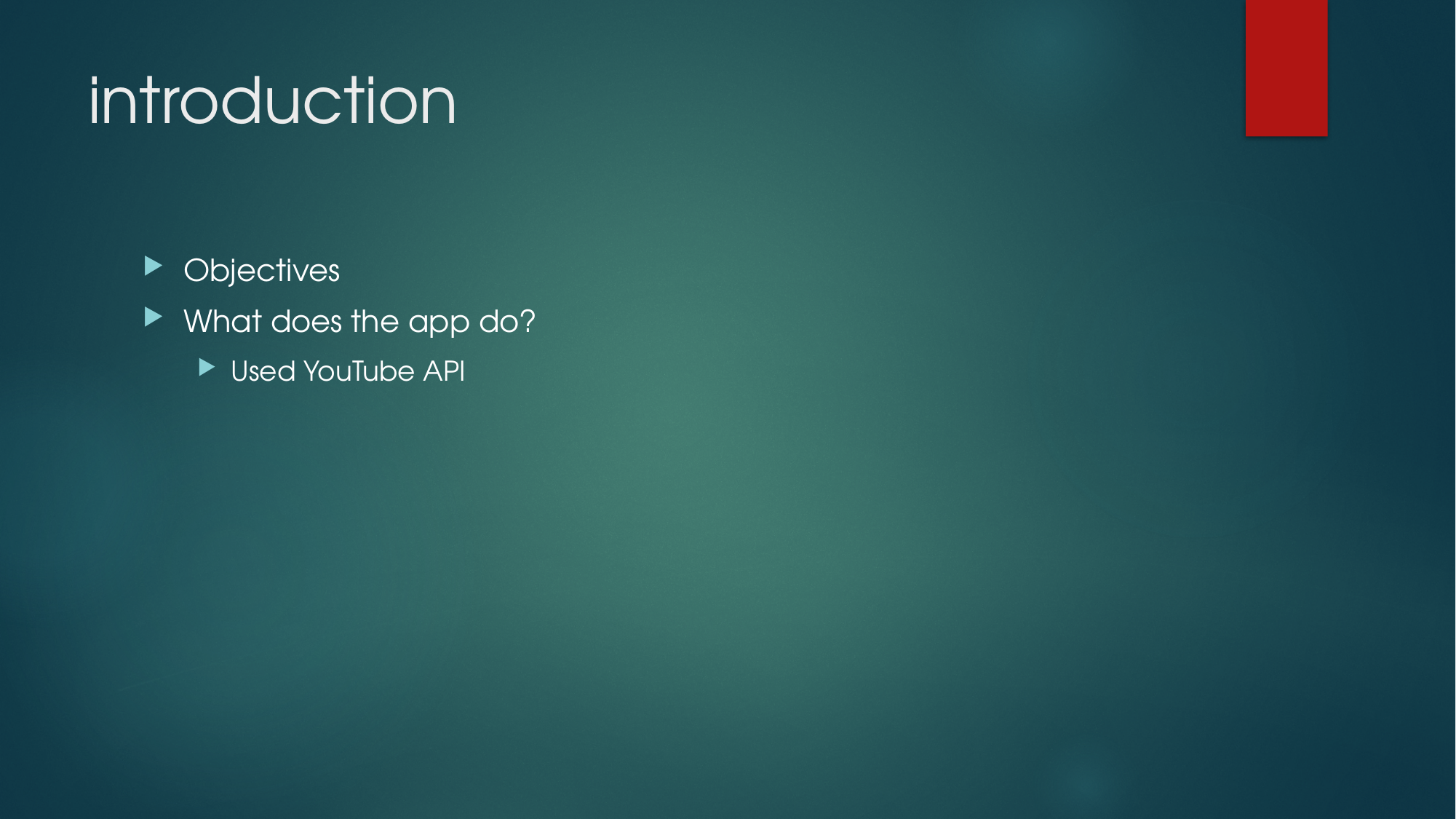

# introduction
Objectives
What does the app do?
Used YouTube API